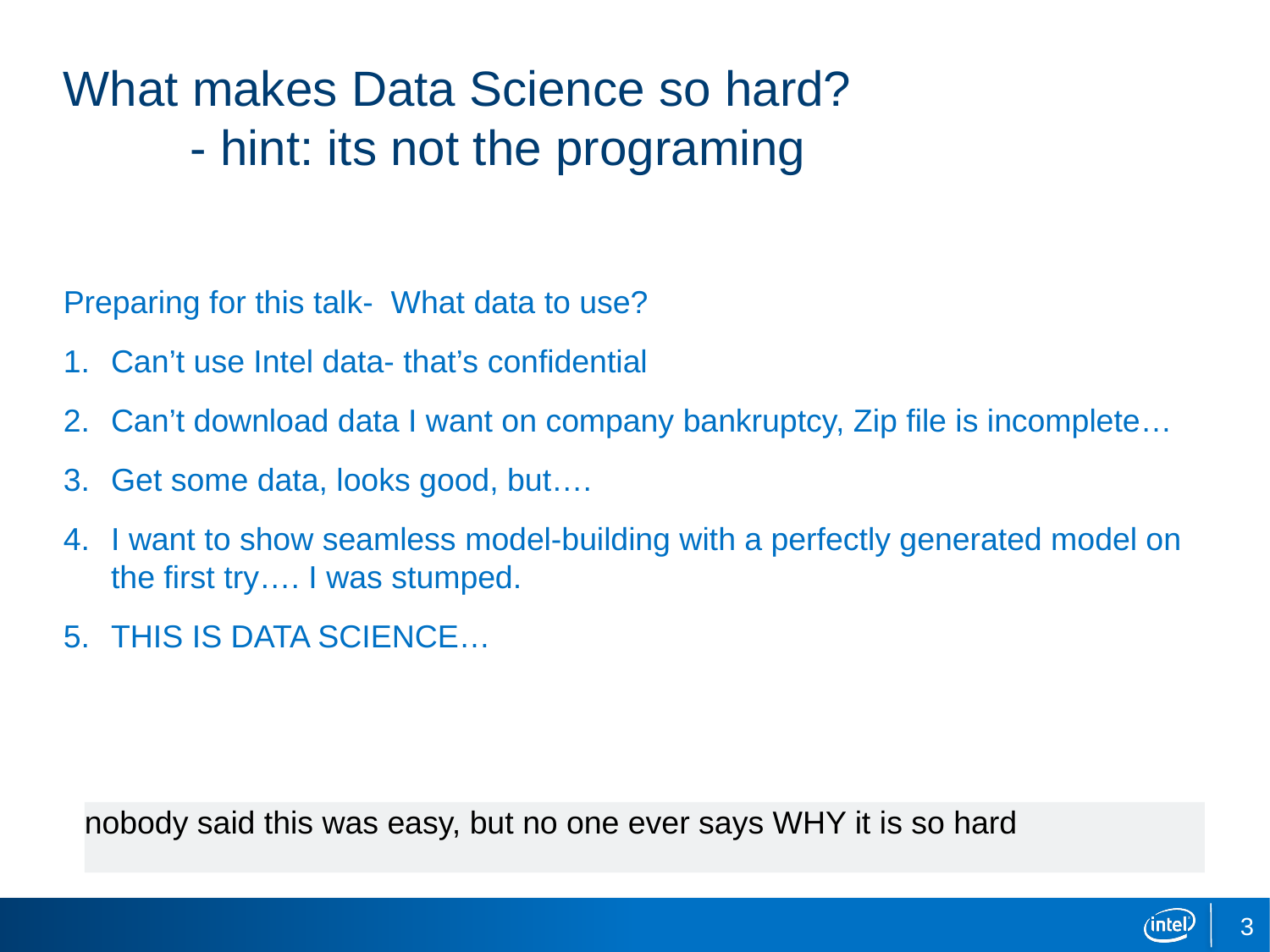

# What makes Data Science so hard? - hint: its not the programing

Preparing for this talk-  What data to use?
Can’t use Intel data- that’s confidential
Can’t download data I want on company bankruptcy, Zip file is incomplete…
Get some data, looks good, but….
I want to show seamless model-building with a perfectly generated model on the first try…. I was stumped.
THIS IS DATA SCIENCE…

nobody said this was easy, but no one ever says WHY it is so hard

3